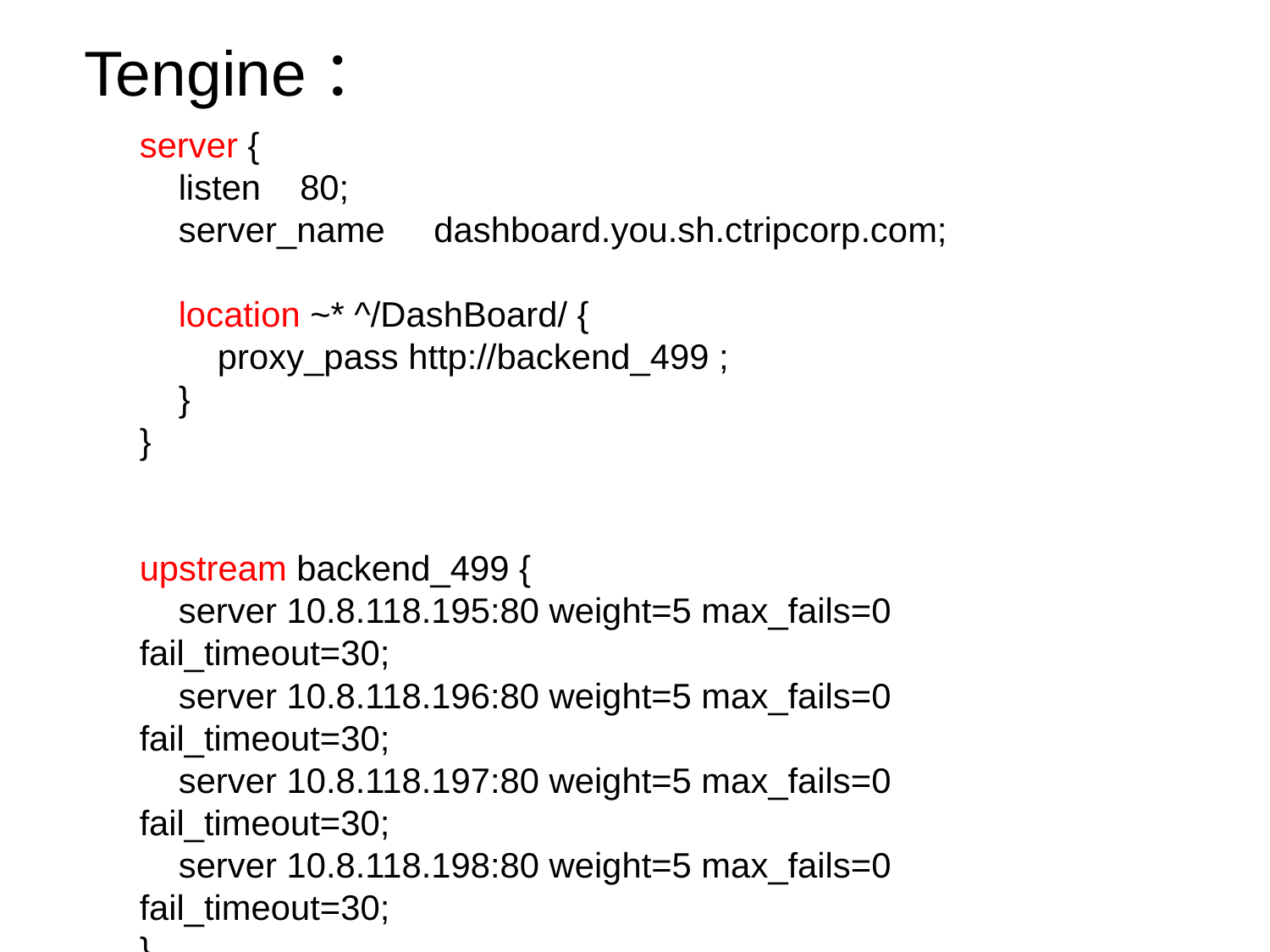

Tengine：
server {
    listen    80;
    server_name     dashboard.you.sh.ctripcorp.com;

    location ~* ^/DashBoard/ {
        proxy_pass http://backend_499 ;
    }
}

upstream backend_499 {
    server 10.8.118.195:80 weight=5 max_fails=0 fail_timeout=30;
    server 10.8.118.196:80 weight=5 max_fails=0 fail_timeout=30;
    server 10.8.118.197:80 weight=5 max_fails=0 fail_timeout=30;
    server 10.8.118.198:80 weight=5 max_fails=0 fail_timeout=30;
}